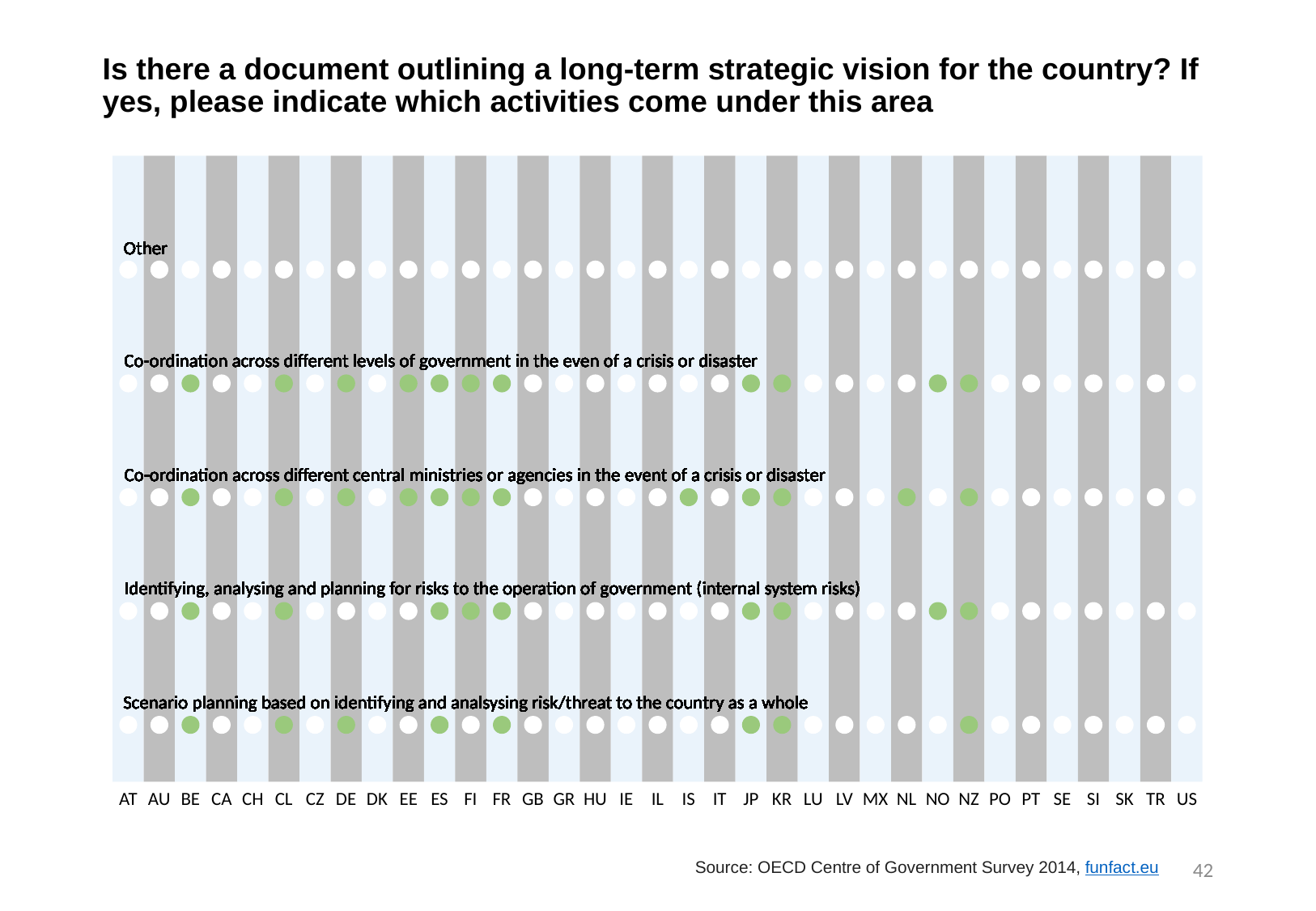

# Is there a document outlining a long-term strategic vision for the country? If yes, please indicate which activities come under this area

Other
Other
Other
Other
Other
Other
Other
Other
Other
Other
Other
Other
Other
Other
Other
Other
Other
Other
Other
Other
Other
Other
Other
Other
Other
Other
Other
Other
Other
Other
Other
Other
Other
Other
Other

Co-ordination across different levels of government in the even of a crisis or disaster
Co-ordination across different levels of government in the even of a crisis or disaster
Co-ordination across different levels of government in the even of a crisis or disaster
Co-ordination across different levels of government in the even of a crisis or disaster
Co-ordination across different levels of government in the even of a crisis or disaster
Co-ordination across different levels of government in the even of a crisis or disaster
Co-ordination across different levels of government in the even of a crisis or disaster
Co-ordination across different levels of government in the even of a crisis or disaster
Co-ordination across different levels of government in the even of a crisis or disaster
Co-ordination across different levels of government in the even of a crisis or disaster
Co-ordination across different levels of government in the even of a crisis or disaster
Co-ordination across different levels of government in the even of a crisis or disaster
Co-ordination across different levels of government in the even of a crisis or disaster
Co-ordination across different levels of government in the even of a crisis or disaster
Co-ordination across different levels of government in the even of a crisis or disaster
Co-ordination across different levels of government in the even of a crisis or disaster
Co-ordination across different levels of government in the even of a crisis or disaster
Co-ordination across different levels of government in the even of a crisis or disaster
Co-ordination across different levels of government in the even of a crisis or disaster
Co-ordination across different levels of government in the even of a crisis or disaster
Co-ordination across different levels of government in the even of a crisis or disaster
Co-ordination across different levels of government in the even of a crisis or disaster
Co-ordination across different levels of government in the even of a crisis or disaster
Co-ordination across different levels of government in the even of a crisis or disaster
Co-ordination across different levels of government in the even of a crisis or disaster
Co-ordination across different levels of government in the even of a crisis or disaster
Co-ordination across different levels of government in the even of a crisis or disaster
Co-ordination across different levels of government in the even of a crisis or disaster
Co-ordination across different levels of government in the even of a crisis or disaster
Co-ordination across different levels of government in the even of a crisis or disaster
Co-ordination across different levels of government in the even of a crisis or disaster
Co-ordination across different levels of government in the even of a crisis or disaster
Co-ordination across different levels of government in the even of a crisis or disaster
Co-ordination across different levels of government in the even of a crisis or disaster
Co-ordination across different levels of government in the even of a crisis or disaster

Co-ordination across different central ministries or agencies in the event of a crisis or disaster
Co-ordination across different central ministries or agencies in the event of a crisis or disaster
Co-ordination across different central ministries or agencies in the event of a crisis or disaster
Co-ordination across different central ministries or agencies in the event of a crisis or disaster
Co-ordination across different central ministries or agencies in the event of a crisis or disaster
Co-ordination across different central ministries or agencies in the event of a crisis or disaster
Co-ordination across different central ministries or agencies in the event of a crisis or disaster
Co-ordination across different central ministries or agencies in the event of a crisis or disaster
Co-ordination across different central ministries or agencies in the event of a crisis or disaster
Co-ordination across different central ministries or agencies in the event of a crisis or disaster
Co-ordination across different central ministries or agencies in the event of a crisis or disaster
Co-ordination across different central ministries or agencies in the event of a crisis or disaster
Co-ordination across different central ministries or agencies in the event of a crisis or disaster
Co-ordination across different central ministries or agencies in the event of a crisis or disaster
Co-ordination across different central ministries or agencies in the event of a crisis or disaster
Co-ordination across different central ministries or agencies in the event of a crisis or disaster
Co-ordination across different central ministries or agencies in the event of a crisis or disaster
Co-ordination across different central ministries or agencies in the event of a crisis or disaster
Co-ordination across different central ministries or agencies in the event of a crisis or disaster
Co-ordination across different central ministries or agencies in the event of a crisis or disaster
Co-ordination across different central ministries or agencies in the event of a crisis or disaster
Co-ordination across different central ministries or agencies in the event of a crisis or disaster
Co-ordination across different central ministries or agencies in the event of a crisis or disaster
Co-ordination across different central ministries or agencies in the event of a crisis or disaster
Co-ordination across different central ministries or agencies in the event of a crisis or disaster
Co-ordination across different central ministries or agencies in the event of a crisis or disaster
Co-ordination across different central ministries or agencies in the event of a crisis or disaster
Co-ordination across different central ministries or agencies in the event of a crisis or disaster
Co-ordination across different central ministries or agencies in the event of a crisis or disaster
Co-ordination across different central ministries or agencies in the event of a crisis or disaster
Co-ordination across different central ministries or agencies in the event of a crisis or disaster
Co-ordination across different central ministries or agencies in the event of a crisis or disaster
Co-ordination across different central ministries or agencies in the event of a crisis or disaster
Co-ordination across different central ministries or agencies in the event of a crisis or disaster
Co-ordination across different central ministries or agencies in the event of a crisis or disaster

Identifying, analysing and planning for risks to the operation of government (internal system risks)
Identifying, analysing and planning for risks to the operation of government (internal system risks)
Identifying, analysing and planning for risks to the operation of government (internal system risks)
Identifying, analysing and planning for risks to the operation of government (internal system risks)
Identifying, analysing and planning for risks to the operation of government (internal system risks)
Identifying, analysing and planning for risks to the operation of government (internal system risks)
Identifying, analysing and planning for risks to the operation of government (internal system risks)
Identifying, analysing and planning for risks to the operation of government (internal system risks)
Identifying, analysing and planning for risks to the operation of government (internal system risks)
Identifying, analysing and planning for risks to the operation of government (internal system risks)
Identifying, analysing and planning for risks to the operation of government (internal system risks)
Identifying, analysing and planning for risks to the operation of government (internal system risks)
Identifying, analysing and planning for risks to the operation of government (internal system risks)
Identifying, analysing and planning for risks to the operation of government (internal system risks)
Identifying, analysing and planning for risks to the operation of government (internal system risks)
Identifying, analysing and planning for risks to the operation of government (internal system risks)
Identifying, analysing and planning for risks to the operation of government (internal system risks)
Identifying, analysing and planning for risks to the operation of government (internal system risks)
Identifying, analysing and planning for risks to the operation of government (internal system risks)
Identifying, analysing and planning for risks to the operation of government (internal system risks)
Identifying, analysing and planning for risks to the operation of government (internal system risks)
Identifying, analysing and planning for risks to the operation of government (internal system risks)
Identifying, analysing and planning for risks to the operation of government (internal system risks)
Identifying, analysing and planning for risks to the operation of government (internal system risks)
Identifying, analysing and planning for risks to the operation of government (internal system risks)
Identifying, analysing and planning for risks to the operation of government (internal system risks)
Identifying, analysing and planning for risks to the operation of government (internal system risks)
Identifying, analysing and planning for risks to the operation of government (internal system risks)
Identifying, analysing and planning for risks to the operation of government (internal system risks)
Identifying, analysing and planning for risks to the operation of government (internal system risks)
Identifying, analysing and planning for risks to the operation of government (internal system risks)
Identifying, analysing and planning for risks to the operation of government (internal system risks)
Identifying, analysing and planning for risks to the operation of government (internal system risks)
Identifying, analysing and planning for risks to the operation of government (internal system risks)
Identifying, analysing and planning for risks to the operation of government (internal system risks)

Scenario planning based on identifying and analsysing risk/threat to the country as a whole
Scenario planning based on identifying and analsysing risk/threat to the country as a whole
Scenario planning based on identifying and analsysing risk/threat to the country as a whole
Scenario planning based on identifying and analsysing risk/threat to the country as a whole
Scenario planning based on identifying and analsysing risk/threat to the country as a whole
Scenario planning based on identifying and analsysing risk/threat to the country as a whole
Scenario planning based on identifying and analsysing risk/threat to the country as a whole
Scenario planning based on identifying and analsysing risk/threat to the country as a whole
Scenario planning based on identifying and analsysing risk/threat to the country as a whole
Scenario planning based on identifying and analsysing risk/threat to the country as a whole
Scenario planning based on identifying and analsysing risk/threat to the country as a whole
Scenario planning based on identifying and analsysing risk/threat to the country as a whole
Scenario planning based on identifying and analsysing risk/threat to the country as a whole
Scenario planning based on identifying and analsysing risk/threat to the country as a whole
Scenario planning based on identifying and analsysing risk/threat to the country as a whole
Scenario planning based on identifying and analsysing risk/threat to the country as a whole
Scenario planning based on identifying and analsysing risk/threat to the country as a whole
Scenario planning based on identifying and analsysing risk/threat to the country as a whole
Scenario planning based on identifying and analsysing risk/threat to the country as a whole
Scenario planning based on identifying and analsysing risk/threat to the country as a whole
Scenario planning based on identifying and analsysing risk/threat to the country as a whole
Scenario planning based on identifying and analsysing risk/threat to the country as a whole
Scenario planning based on identifying and analsysing risk/threat to the country as a whole
Scenario planning based on identifying and analsysing risk/threat to the country as a whole
Scenario planning based on identifying and analsysing risk/threat to the country as a whole
Scenario planning based on identifying and analsysing risk/threat to the country as a whole
Scenario planning based on identifying and analsysing risk/threat to the country as a whole
Scenario planning based on identifying and analsysing risk/threat to the country as a whole
Scenario planning based on identifying and analsysing risk/threat to the country as a whole
Scenario planning based on identifying and analsysing risk/threat to the country as a whole
Scenario planning based on identifying and analsysing risk/threat to the country as a whole
Scenario planning based on identifying and analsysing risk/threat to the country as a whole
Scenario planning based on identifying and analsysing risk/threat to the country as a whole
Scenario planning based on identifying and analsysing risk/threat to the country as a whole
Scenario planning based on identifying and analsysing risk/threat to the country as a whole

ES
IS
NO
PO
SE
SI
SK
US
GB
GR
CA
CH
CL
CZ
AU
HU
LU
JP
AT
DK
FI
IE
IL
IT
KR
LV
MX
NL
NZ
FR
PT
TR
BE
DE
EE
42